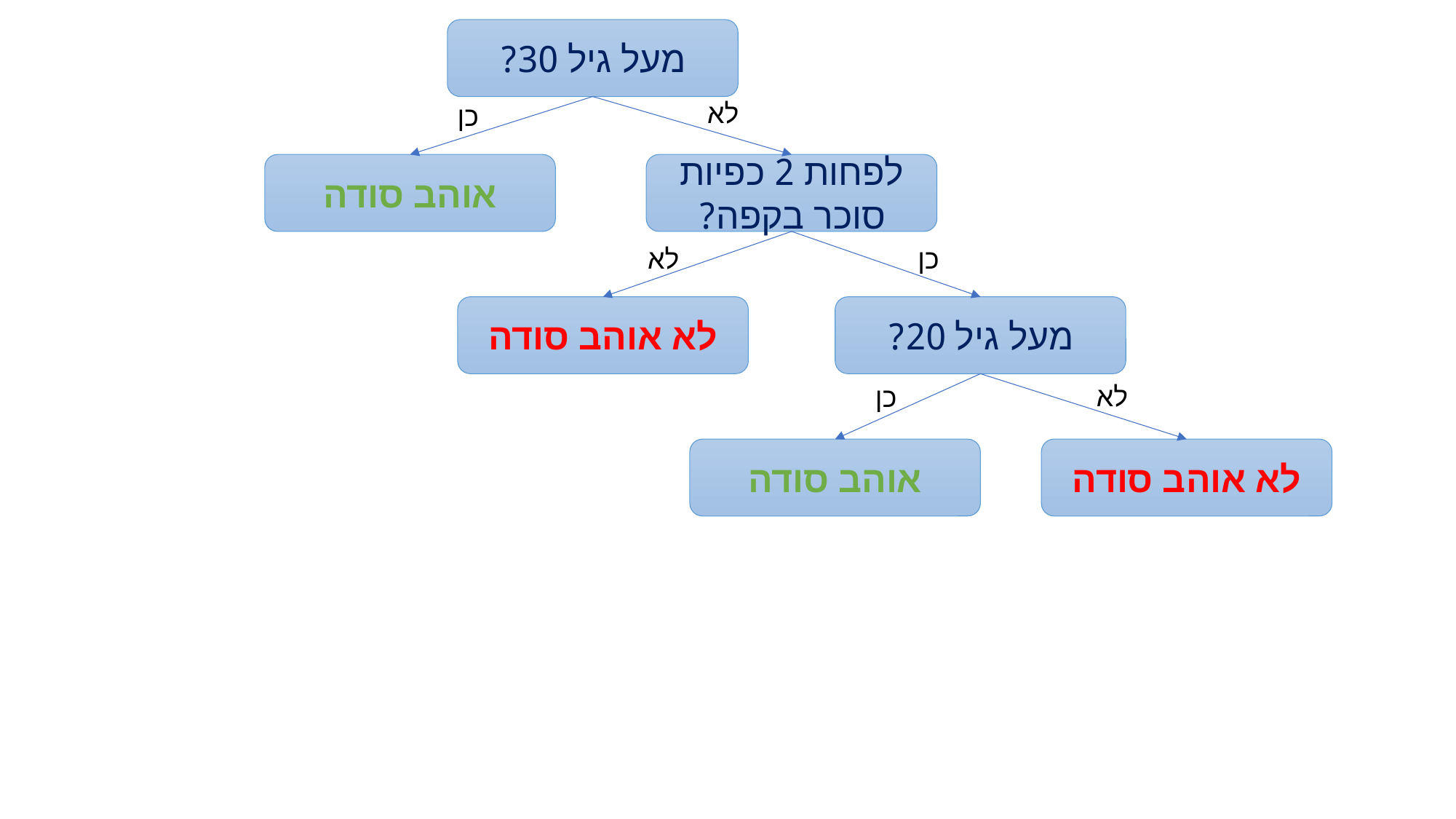

מעל גיל 30?
לא
כן
אוהב סודה
לפחות 2 כפיות סוכר בקפה?
לא
כן
לא אוהב סודה
מעל גיל 20?
לא
כן
אוהב סודה
לא אוהב סודה